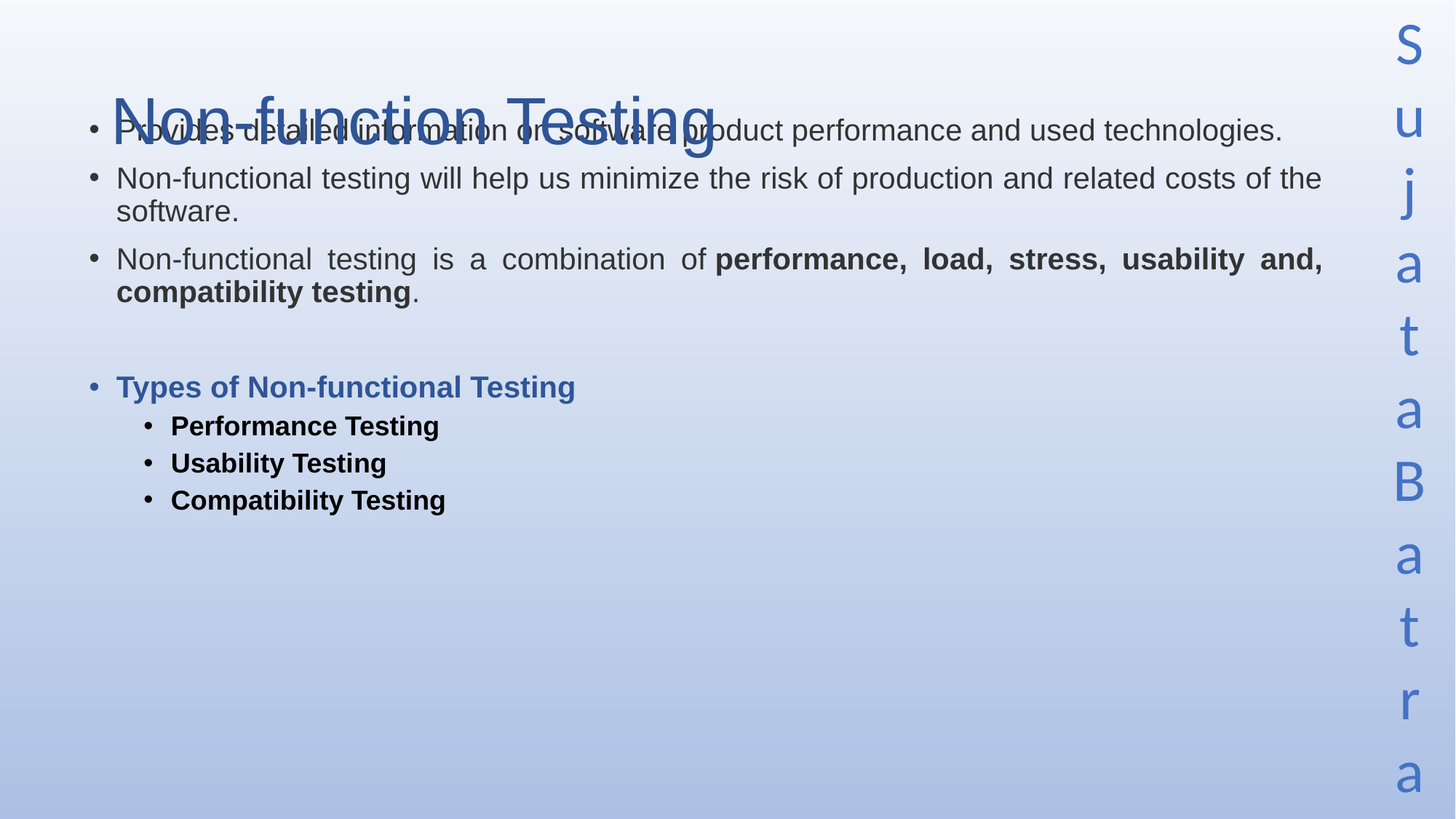

# Non-function Testing
Provides detailed information on software product performance and used technologies.
Non-functional testing will help us minimize the risk of production and related costs of the software.
Non-functional testing is a combination of performance, load, stress, usability and, compatibility testing.

Types of Non-functional Testing
Performance Testing
Usability Testing
Compatibility Testing